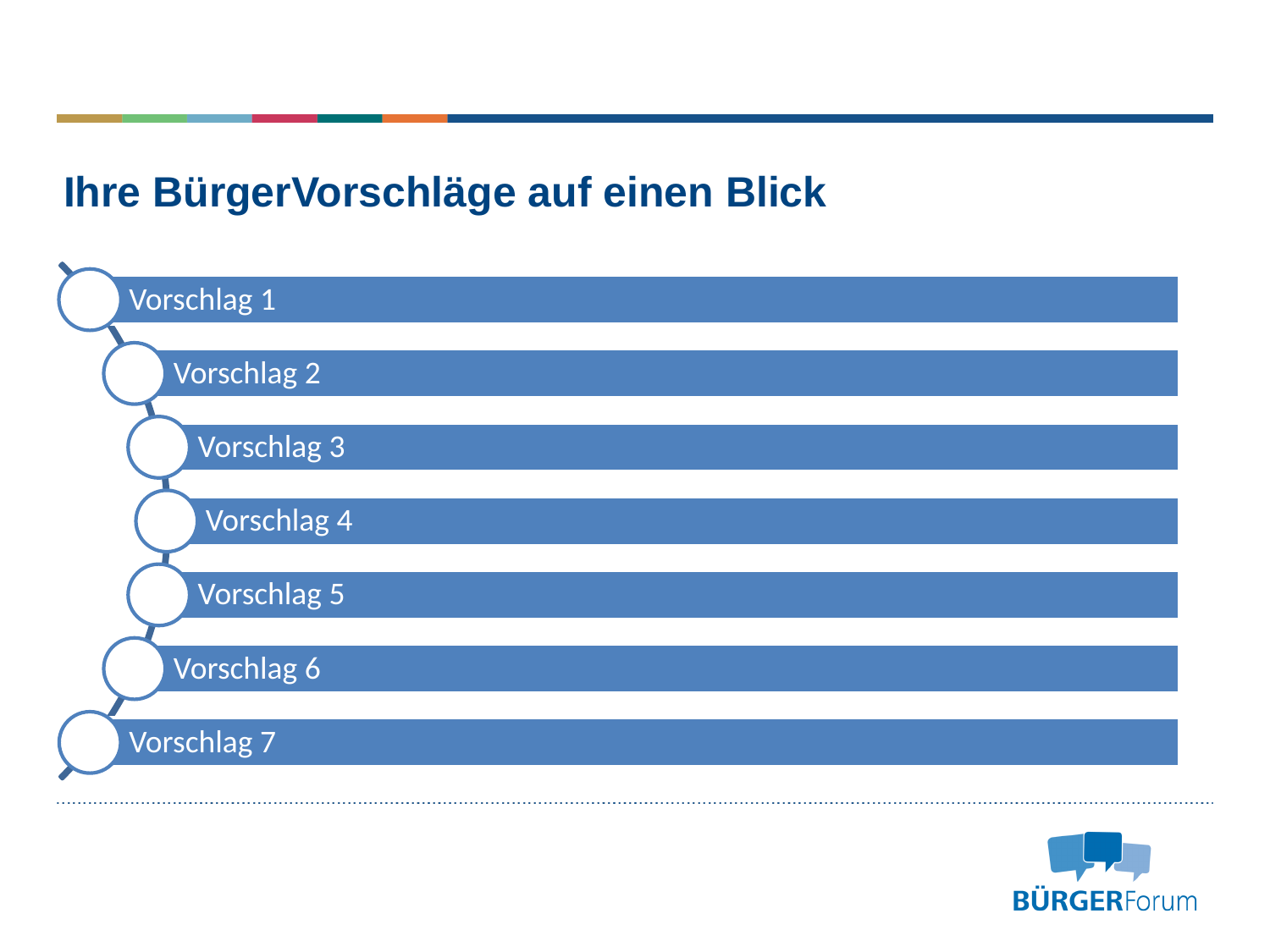

# Ihre BürgerVorschläge auf einen Blick
Vorschlag 1
Vorschlag 2
Vorschlag 3
Vorschlag 4
Vorschlag 5
Vorschlag 6
Vorschlag 7